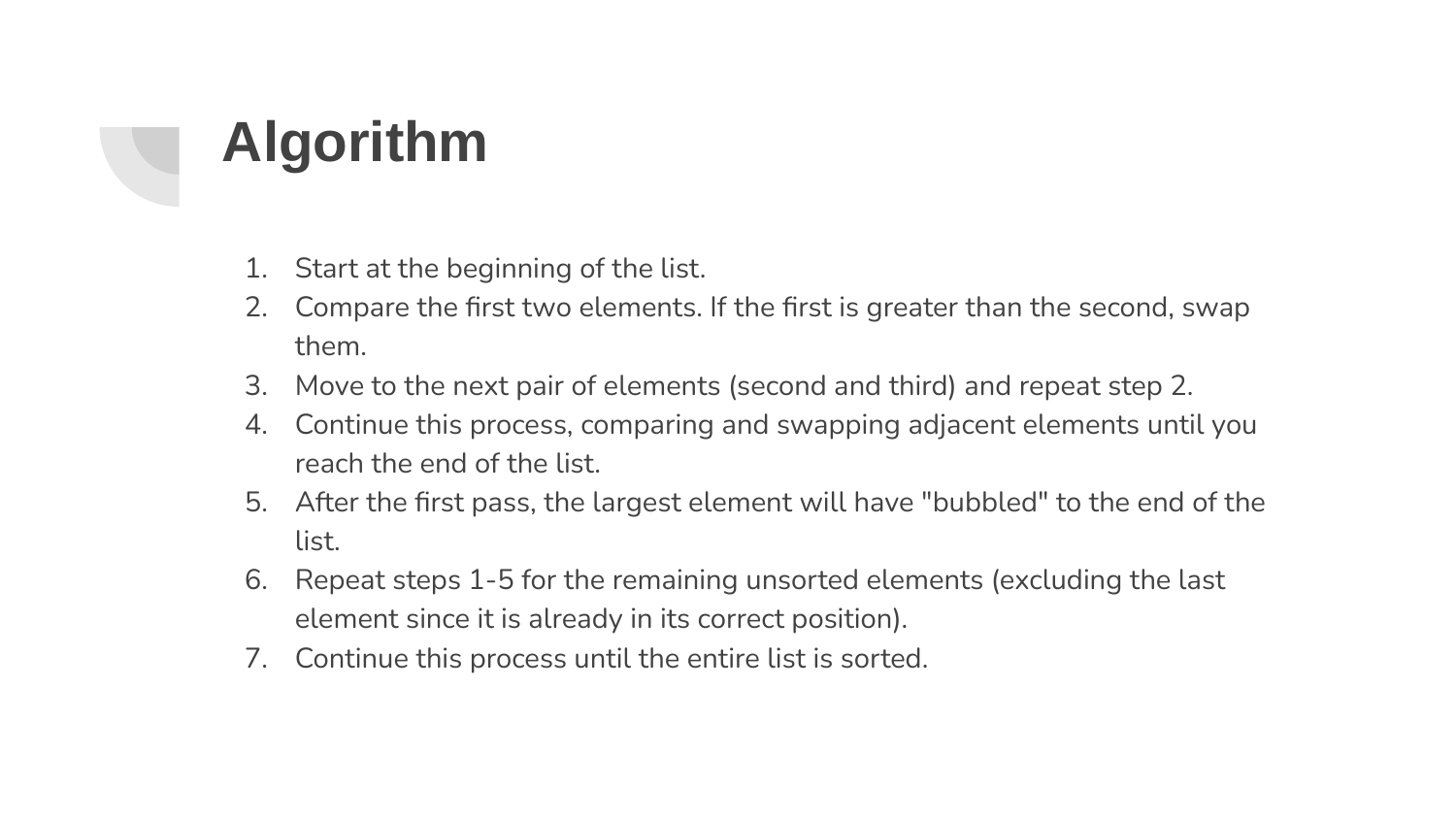

# Algorithm
Start at the beginning of the list.
Compare the first two elements. If the first is greater than the second, swap them.
Move to the next pair of elements (second and third) and repeat step 2.
Continue this process, comparing and swapping adjacent elements until you reach the end of the list.
After the first pass, the largest element will have "bubbled" to the end of the list.
Repeat steps 1-5 for the remaining unsorted elements (excluding the last element since it is already in its correct position).
Continue this process until the entire list is sorted.